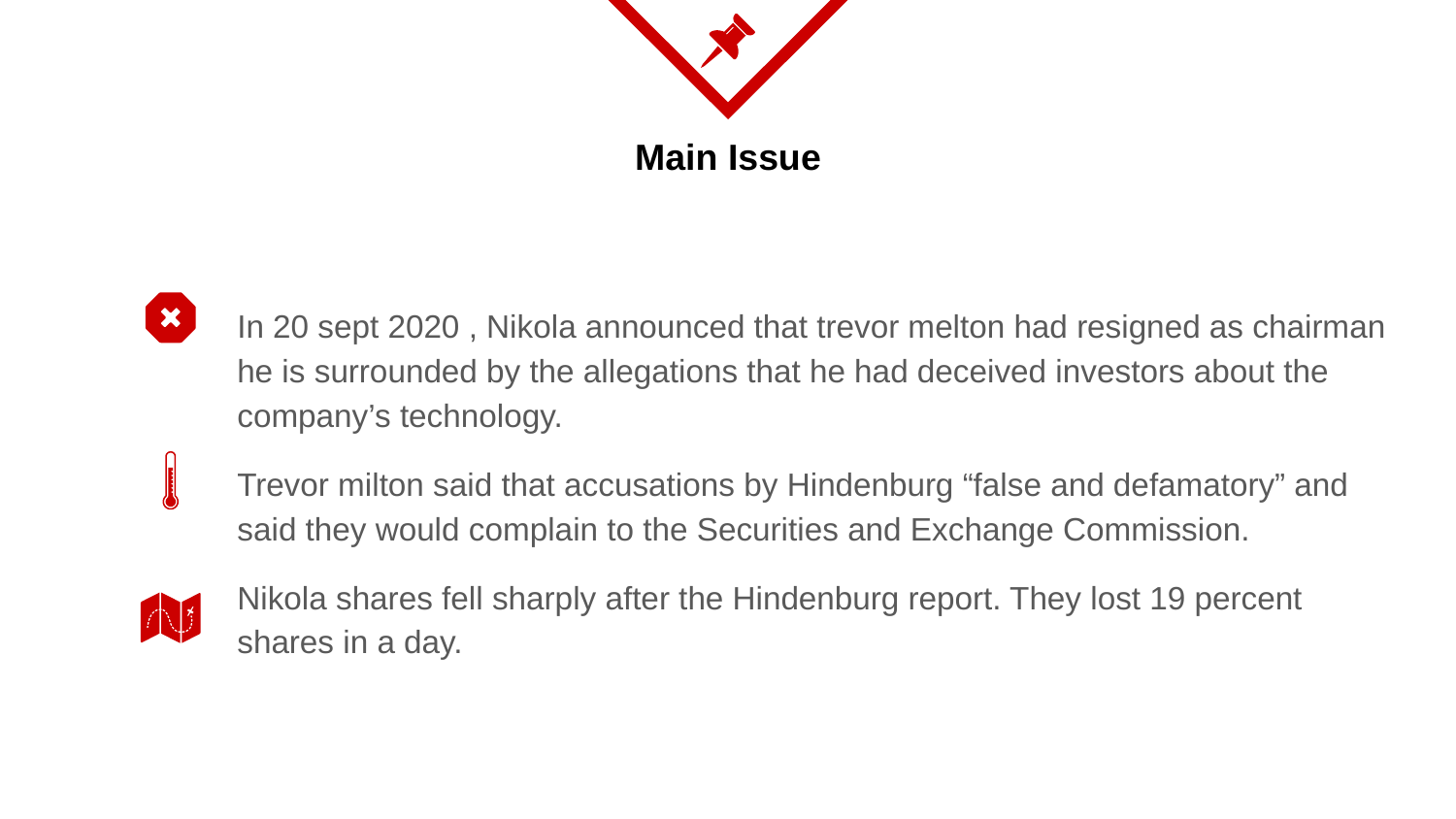

# Main Issue

In 20 sept 2020 , Nikola announced that trevor melton had resigned as chairman he is surrounded by the allegations that he had deceived investors about the company’s technology.
Trevor milton said that accusations by Hindenburg “false and defamatory” and said they would complain to the Securities and Exchange Commission.
Nikola shares fell sharply after the Hindenburg report. They lost 19 percent shares in a day.